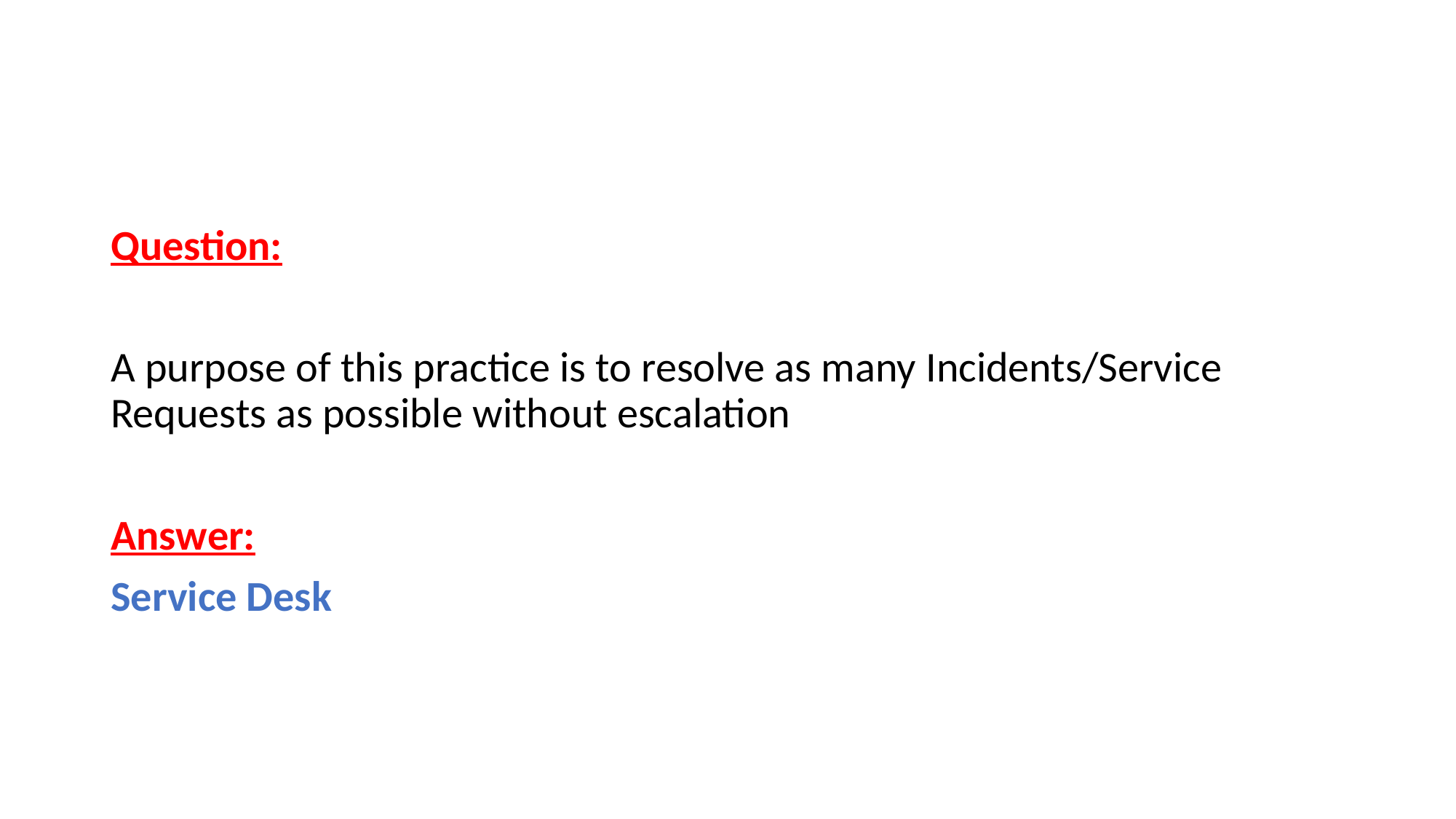

Question:

A purpose of this practice is to resolve as many Incidents/Service Requests as possible without escalation

Answer:
Service Desk